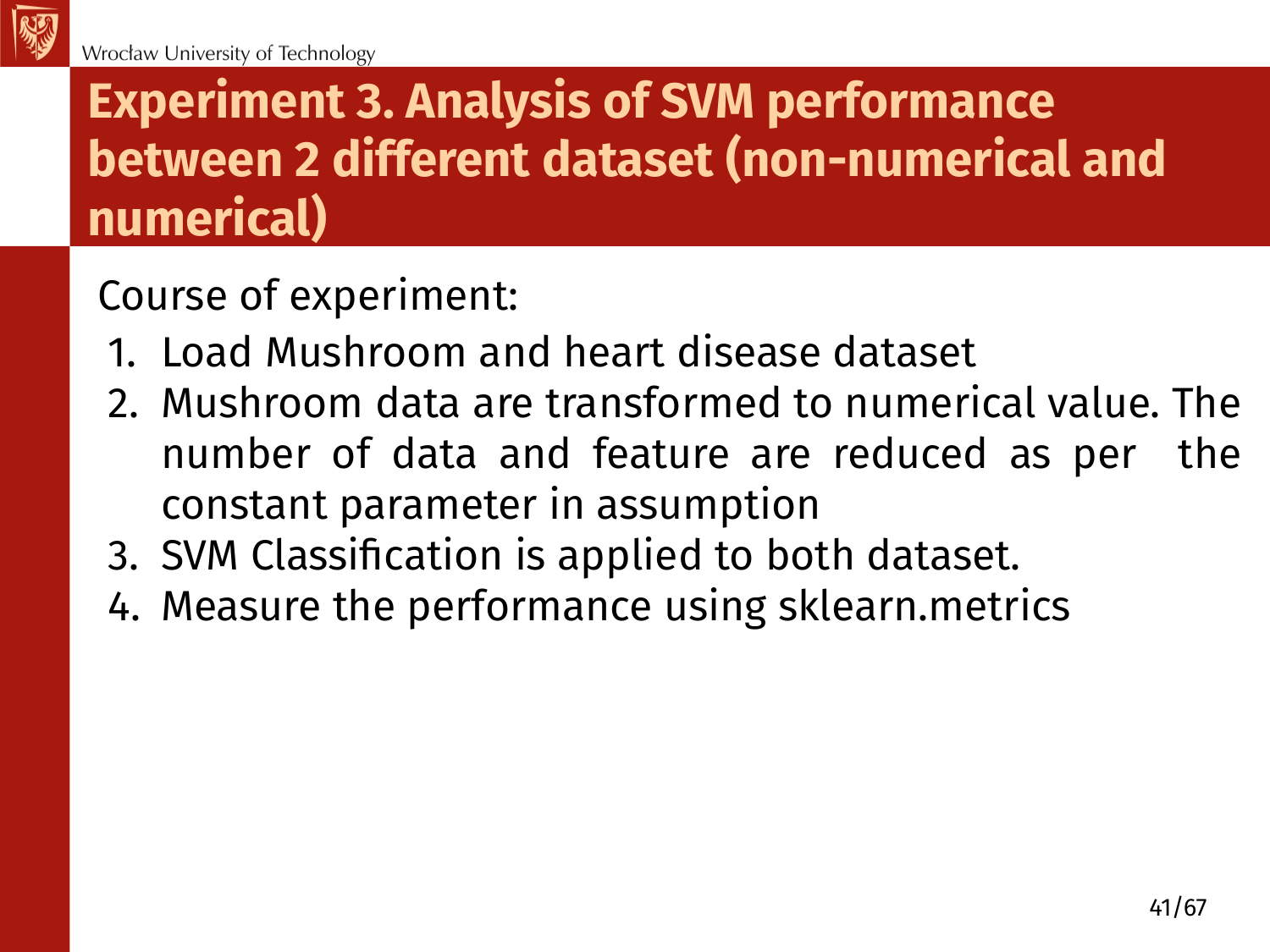

# Experiment 3. Analysis of SVM performance between 2 different dataset (non-numerical and numerical)
Course of experiment:
Load Mushroom and heart disease dataset
Mushroom data are transformed to numerical value. The number of data and feature are reduced as per  the constant parameter in assumption
SVM Classification is applied to both dataset.
Measure the performance using sklearn.metrics

41/67